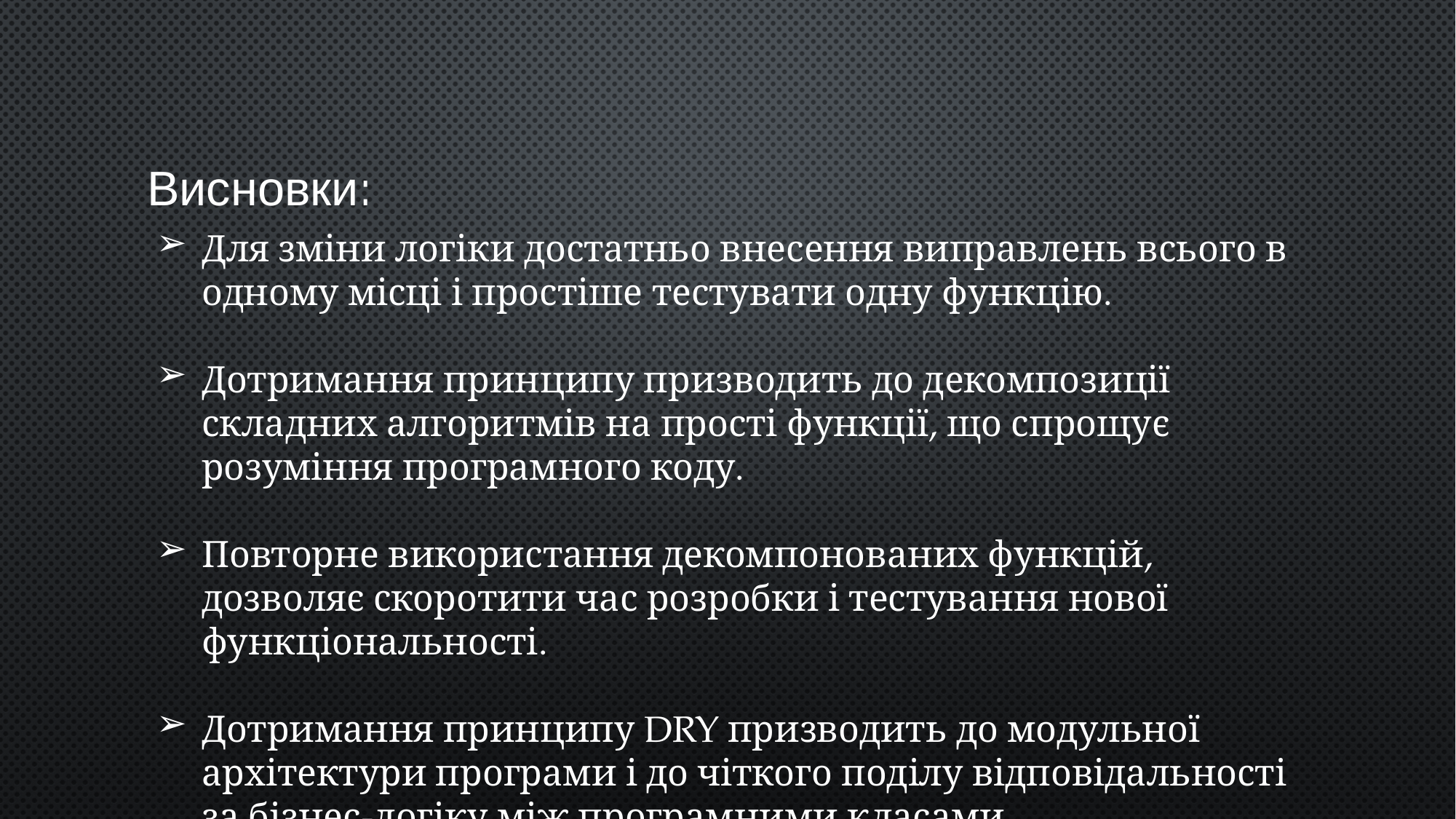

# Висновки:
Для зміни логіки достатньо внесення виправлень всього в одному місці і простіше тестувати одну функцію.

Дотримання принципу призводить до декомпозиції складних алгоритмів на прості функції, що спрощує розуміння програмного коду.

Повторне використання декомпонованих функцій, дозволяє скоротити час розробки і тестування нової функціональності.

Дотримання принципу DRY призводить до модульної архітектури програми і до чіткого поділу відповідальності за бізнес-логіку між програмними класами.